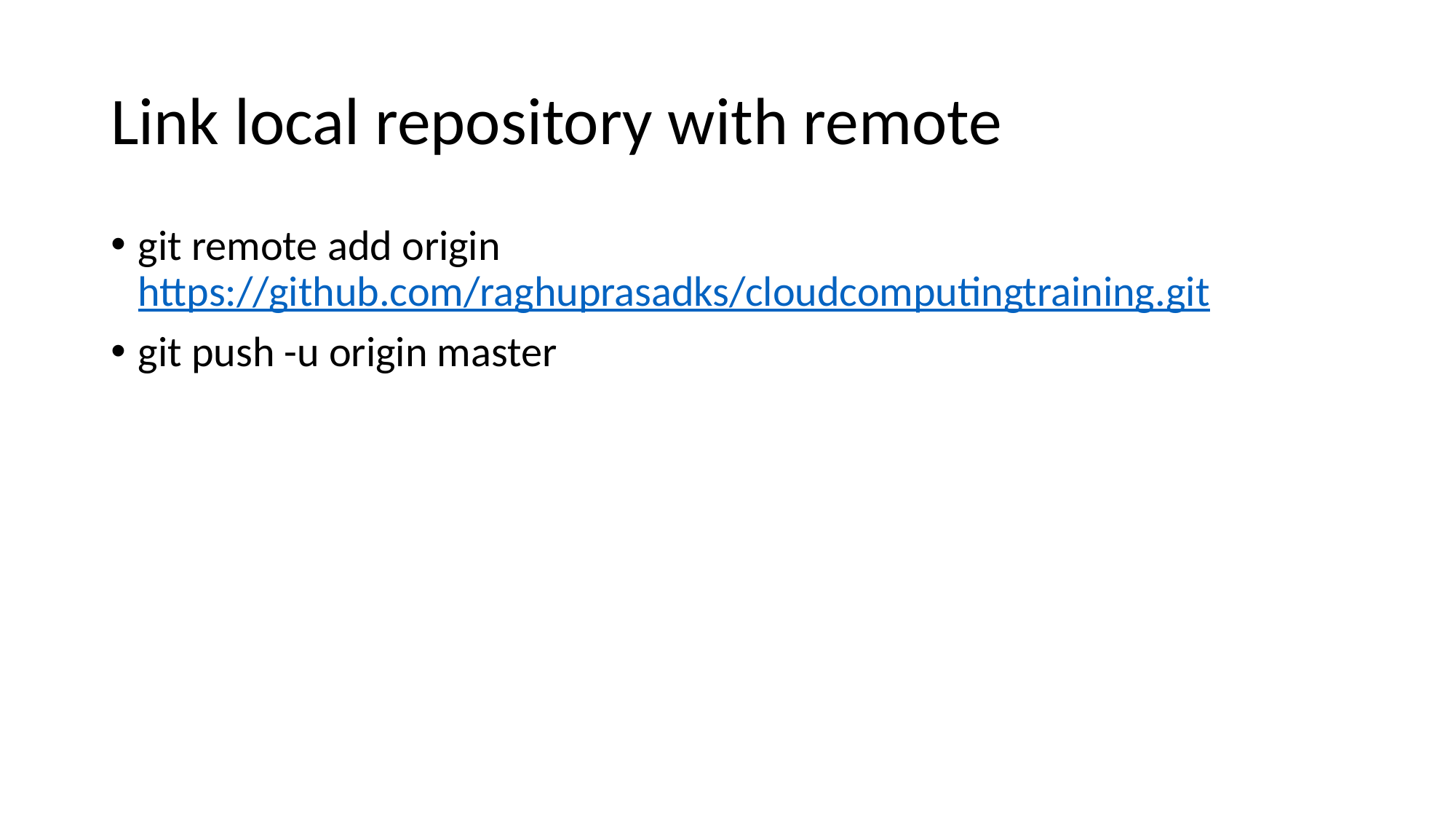

# Link local repository with remote
git remote add origin https://github.com/raghuprasadks/cloudcomputingtraining.git
git push -u origin master